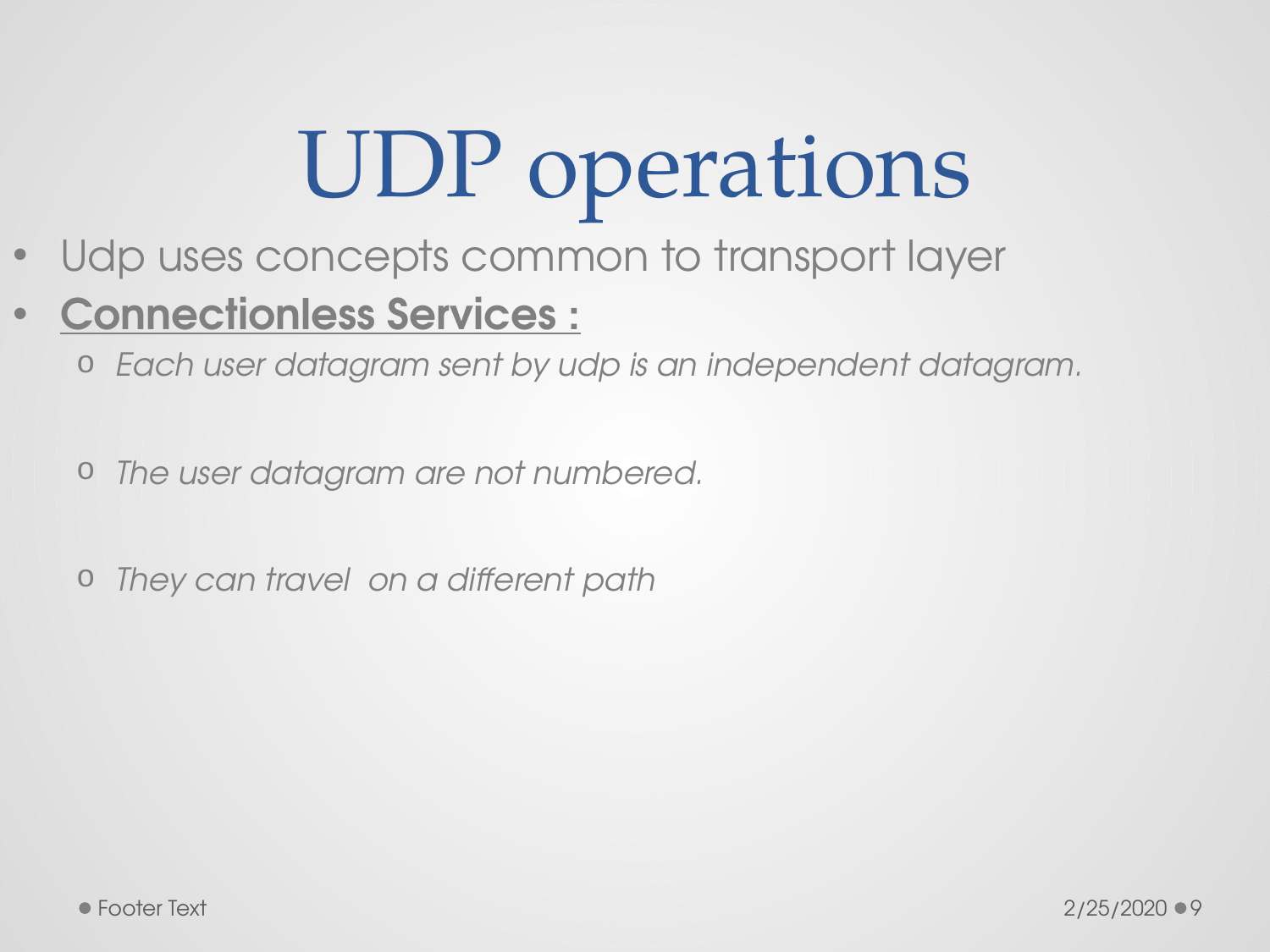

# UDP operations
Udp uses concepts common to transport layer
Connectionless Services :
Each user datagram sent by udp is an independent datagram.

The user datagram are not numbered.

They can travel  on a different path

Footer Text
2/25/2020
9